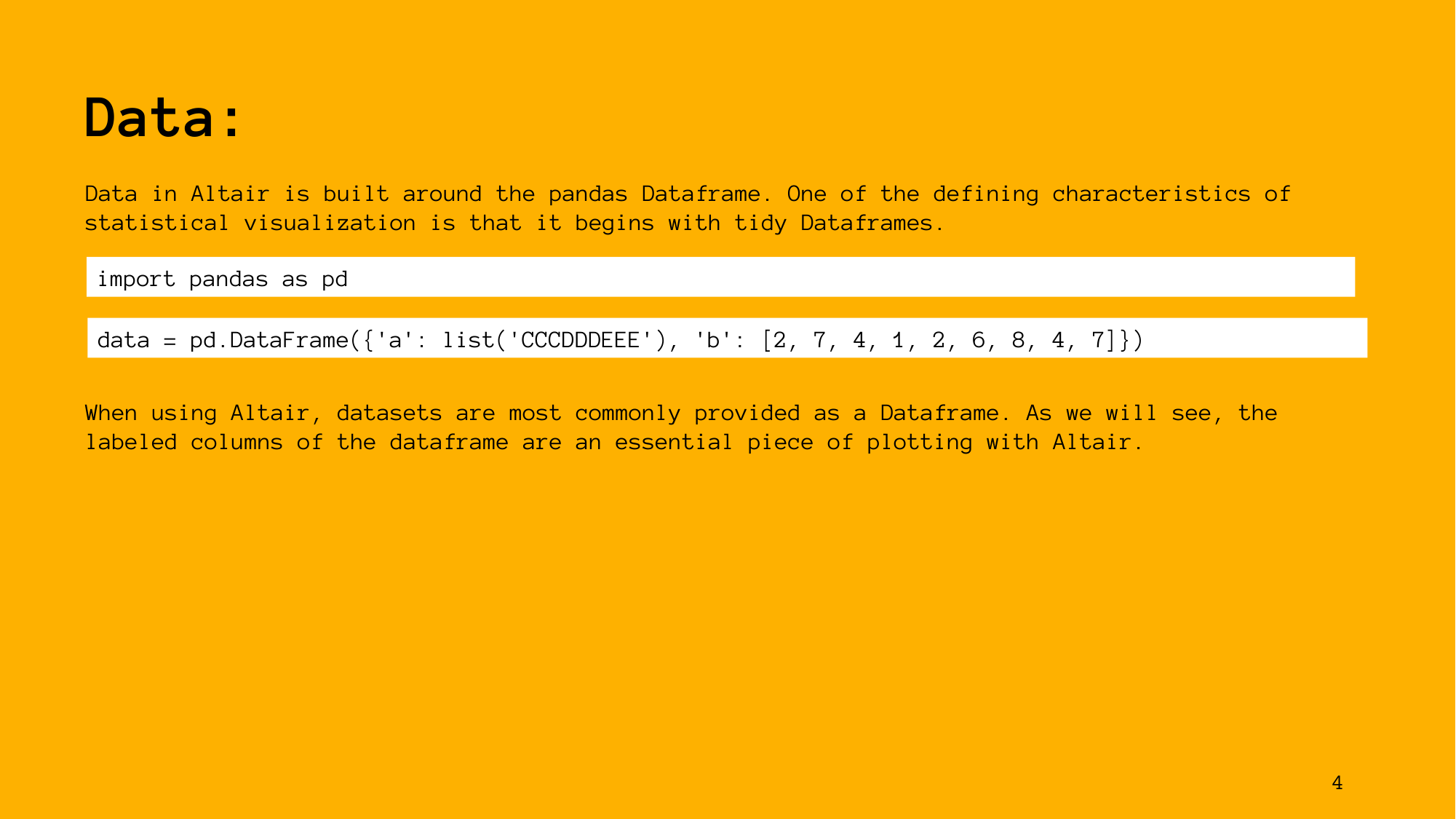

Data:
Data in Altair is built around the pandas Dataframe. One of the defining characteristics of statistical visualization is that it begins with tidy Dataframes.
import pandas as pd
data = pd.DataFrame({'a': list('CCCDDDEEE'), 'b': [2, 7, 4, 1, 2, 6, 8, 4, 7]})
When using Altair, datasets are most commonly provided as a Dataframe. As we will see, the labeled columns of the dataframe are an essential piece of plotting with Altair.
4